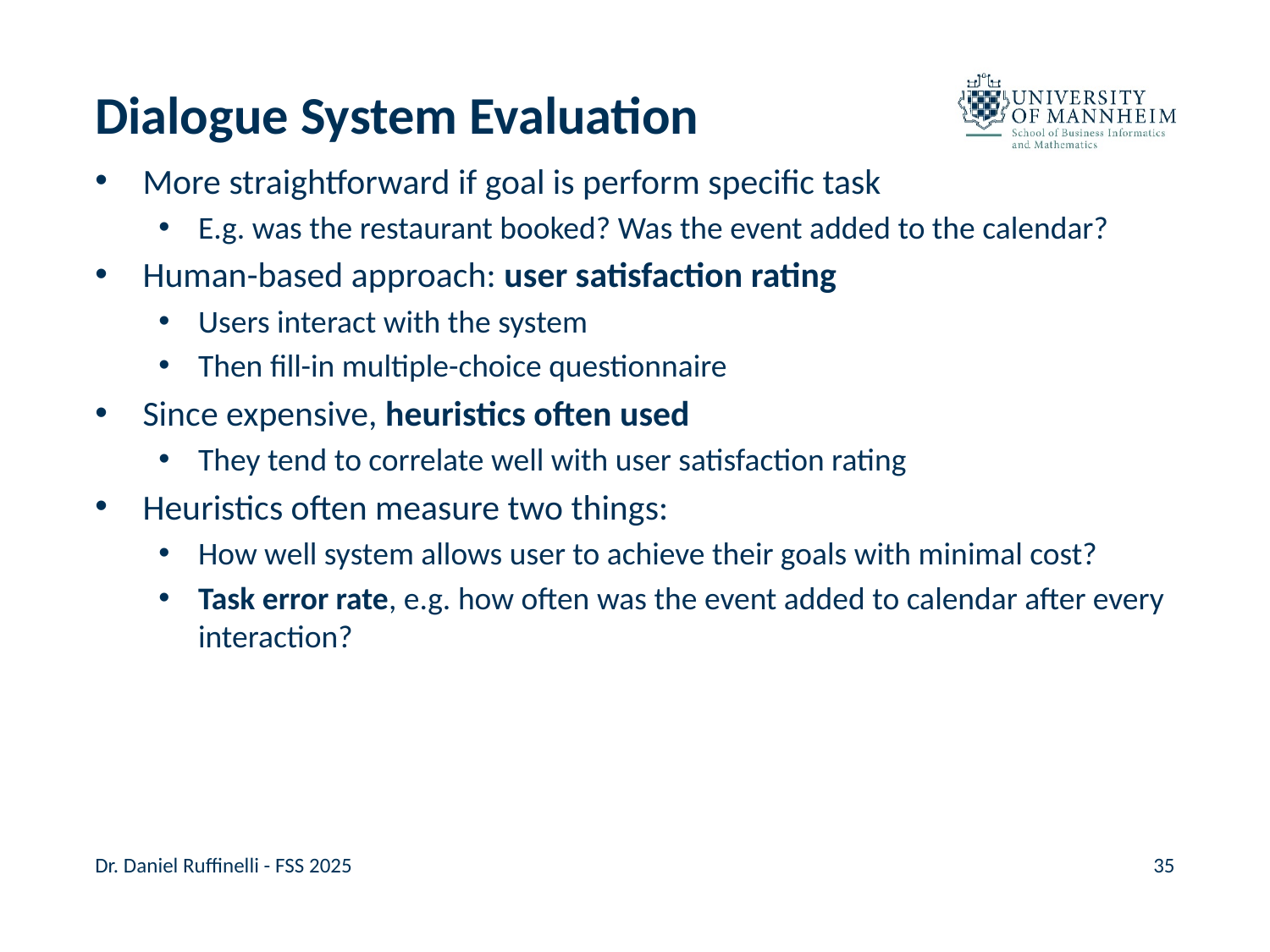

# Dialogue System Evaluation
More straightforward if goal is perform specific task
E.g. was the restaurant booked? Was the event added to the calendar?
Human-based approach: user satisfaction rating
Users interact with the system
Then fill-in multiple-choice questionnaire
Since expensive, heuristics often used
They tend to correlate well with user satisfaction rating
Heuristics often measure two things:
How well system allows user to achieve their goals with minimal cost?
Task error rate, e.g. how often was the event added to calendar after every interaction?
Dr. Daniel Ruffinelli - FSS 2025
35